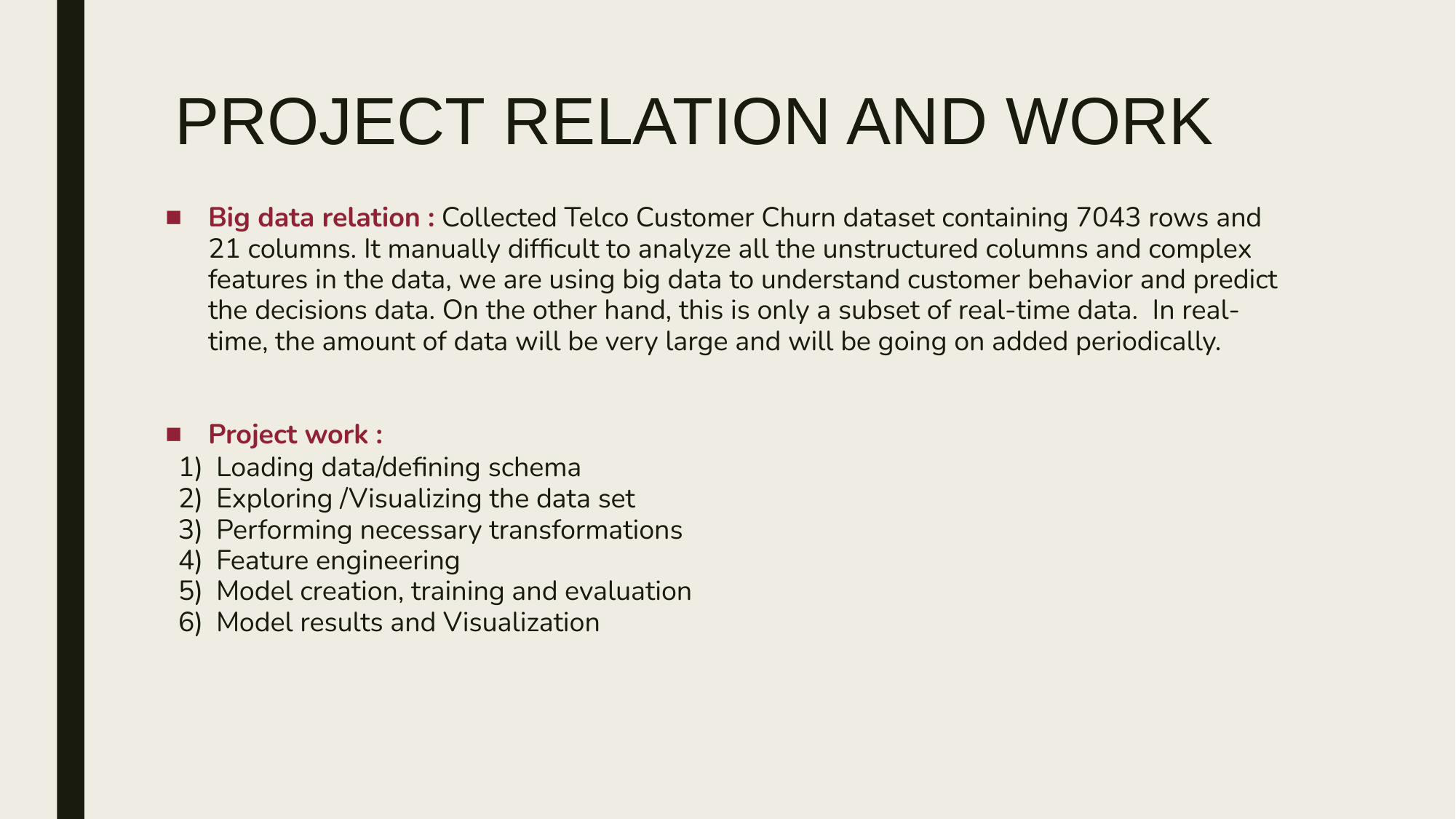

# PROJECT RELATION AND WORK
Big data relation : Collected Telco Customer Churn dataset containing 7043 rows and 21 columns. It manually difficult to analyze all the unstructured columns and complex features in the data, we are using big data to understand customer behavior and predict the decisions data. On the other hand, this is only a subset of real-time data.  In real-time, the amount of data will be very large and will be going on added periodically.

Project work :
Loading data/defining schema
Exploring /Visualizing the data set
Performing necessary transformations
Feature engineering
Model creation, training and evaluation
Model results and Visualization